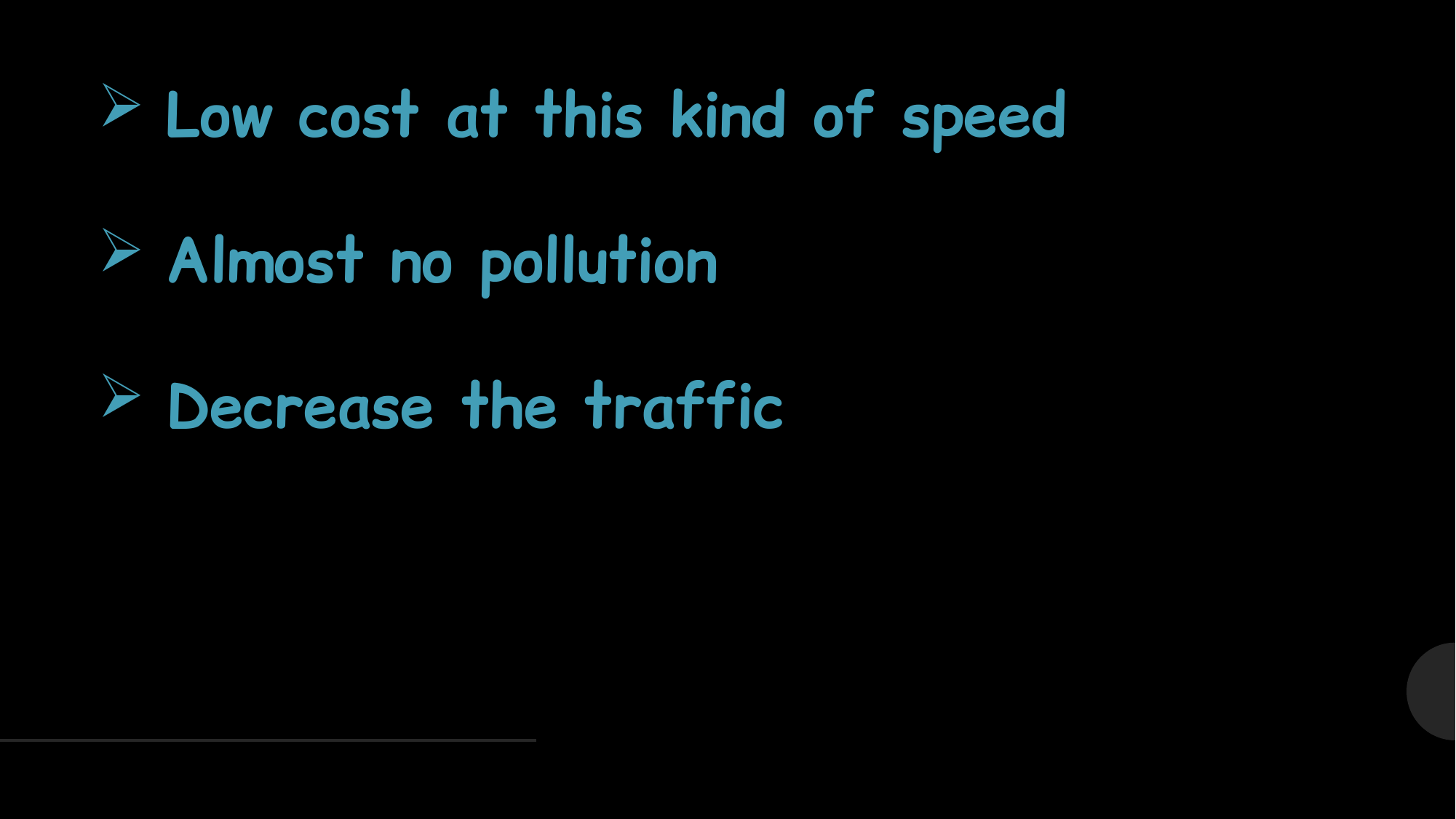

Low cost at this kind of speed

Almost no pollution

Decrease the traffic